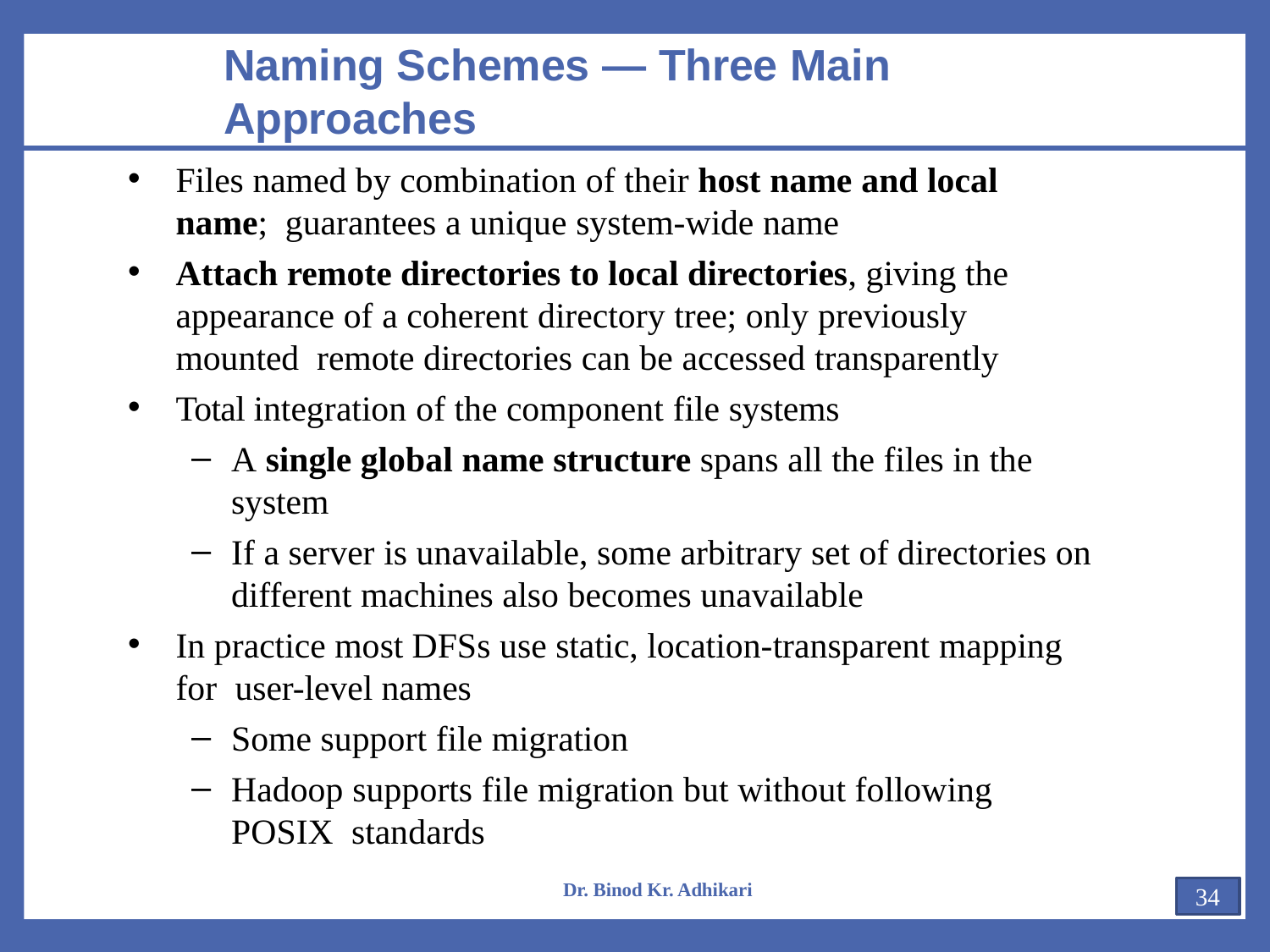

# Naming Schemes — Three Main Approaches
Files named by combination of their host name and local name;  guarantees a unique system-wide name
Attach remote directories to local directories, giving the  appearance of a coherent directory tree; only previously mounted  remote directories can be accessed transparently
Total integration of the component file systems
A single global name structure spans all the files in the system
If a server is unavailable, some arbitrary set of directories on
different machines also becomes unavailable
In practice most DFSs use static, location-transparent mapping for  user-level names
Some support file migration
Hadoop supports file migration but without following POSIX  standards
Dr. Binod Kr. Adhikari